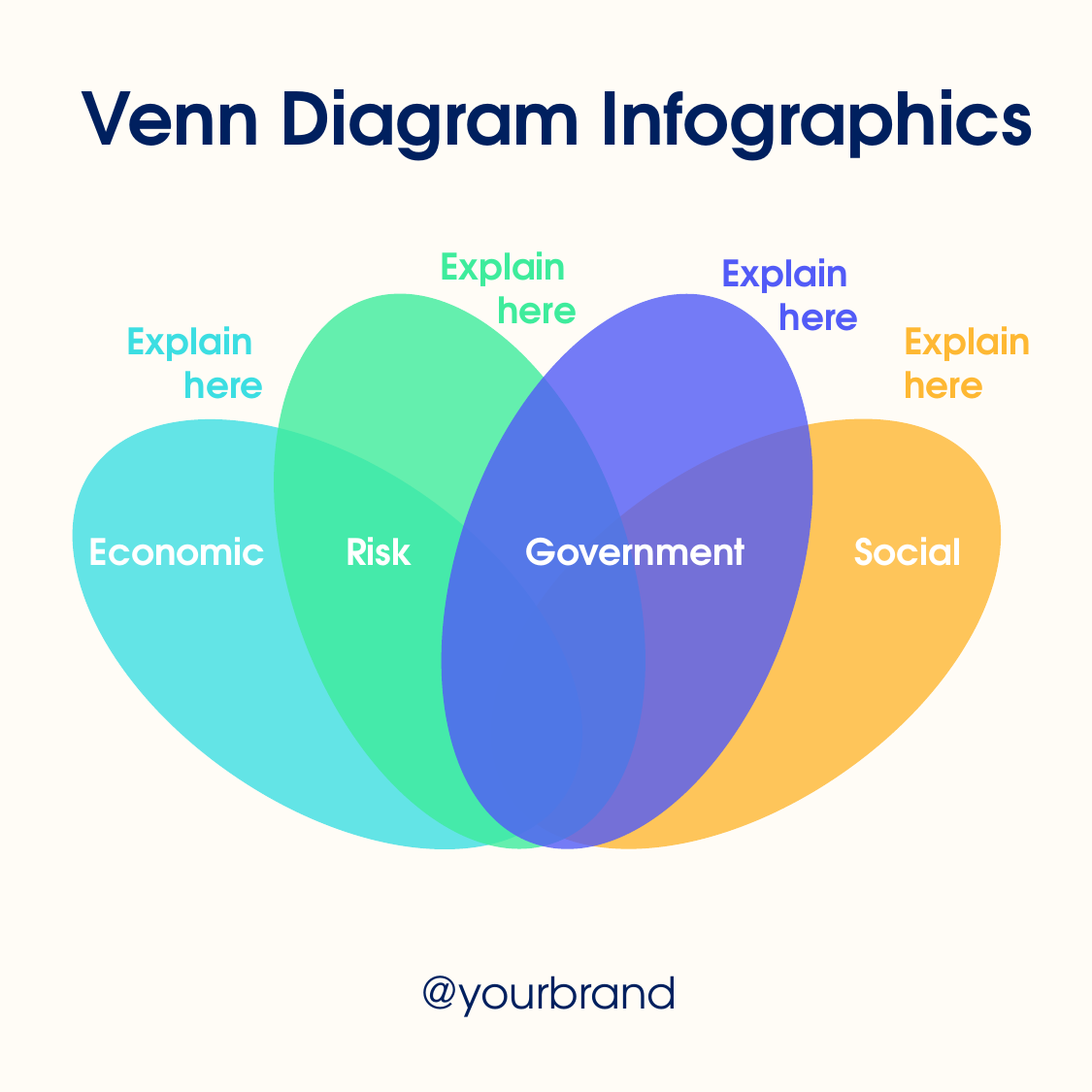

Venn Diagram Infographics
Explain
here
Explain
here

Explain
here
Explain
here

Risk
Government
Economic
Social
@yourbrand